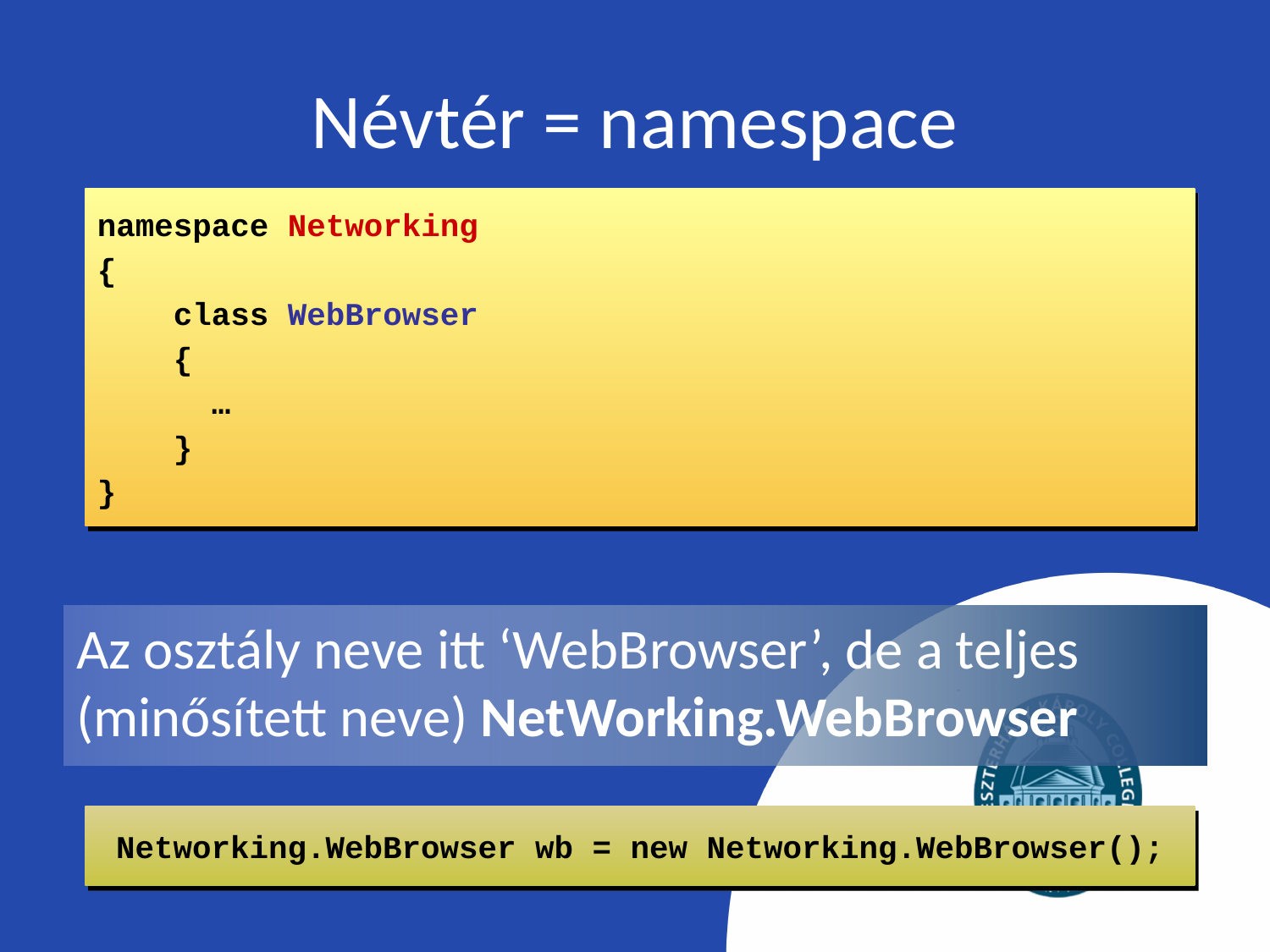

# Névtér = namespace
namespace Networking
{
    class WebBrowser
    {
      …
    }
}
Az osztály neve itt ‘WebBrowser’, de a teljes (minősített neve) NetWorking.WebBrowser

Networking.WebBrowser wb = new Networking.WebBrowser();